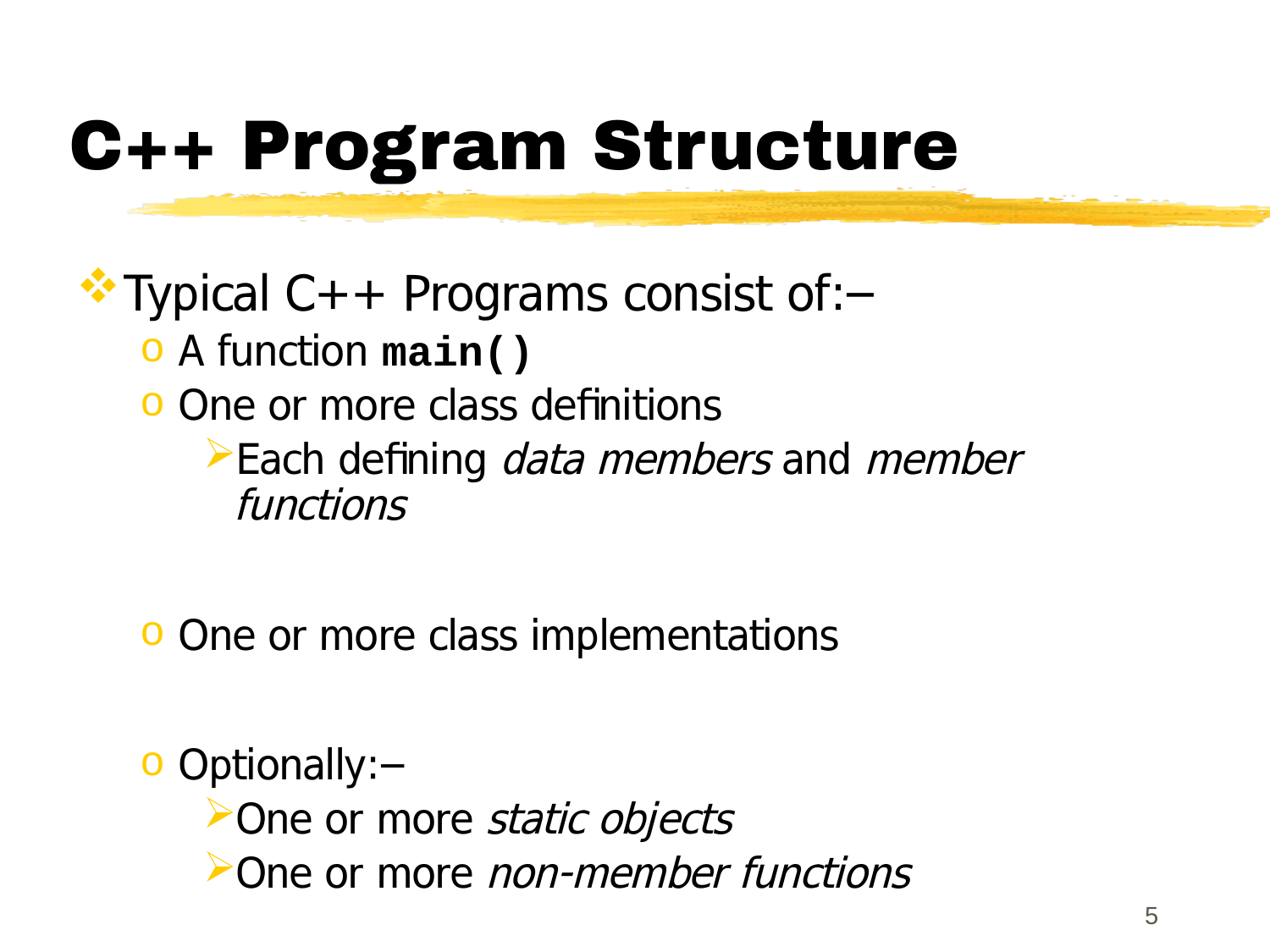

# C++ Program Structure
Typical C++ Programs consist of:–
A function main()
One or more class definitions
Each defining data members and member functions

One or more class implementations

Optionally:–
One or more static objects
One or more non-member functions
5